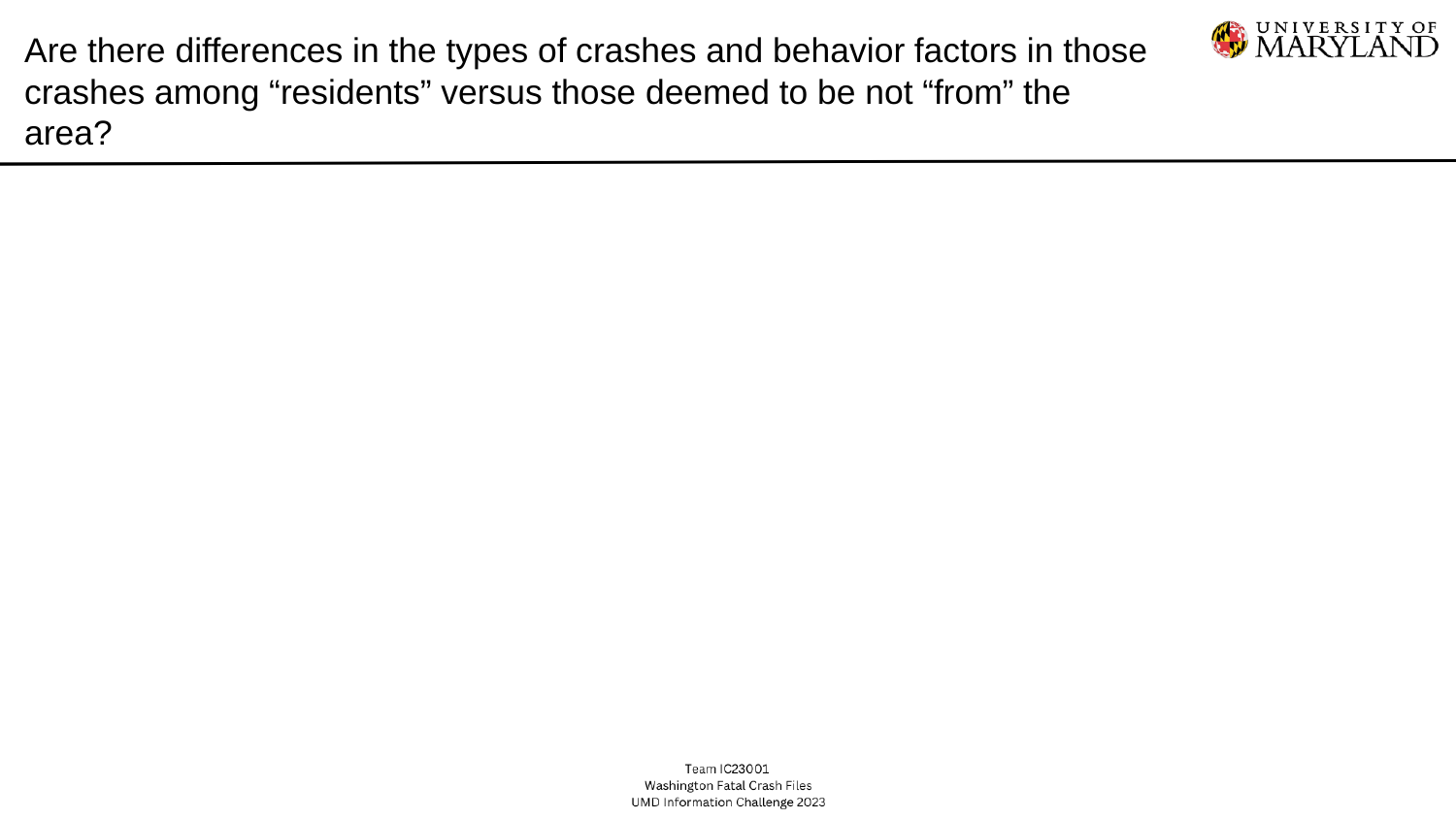

Are there differences in the types of crashes and behavior factors in those crashes among “residents” versus those deemed to be not “from” the area?